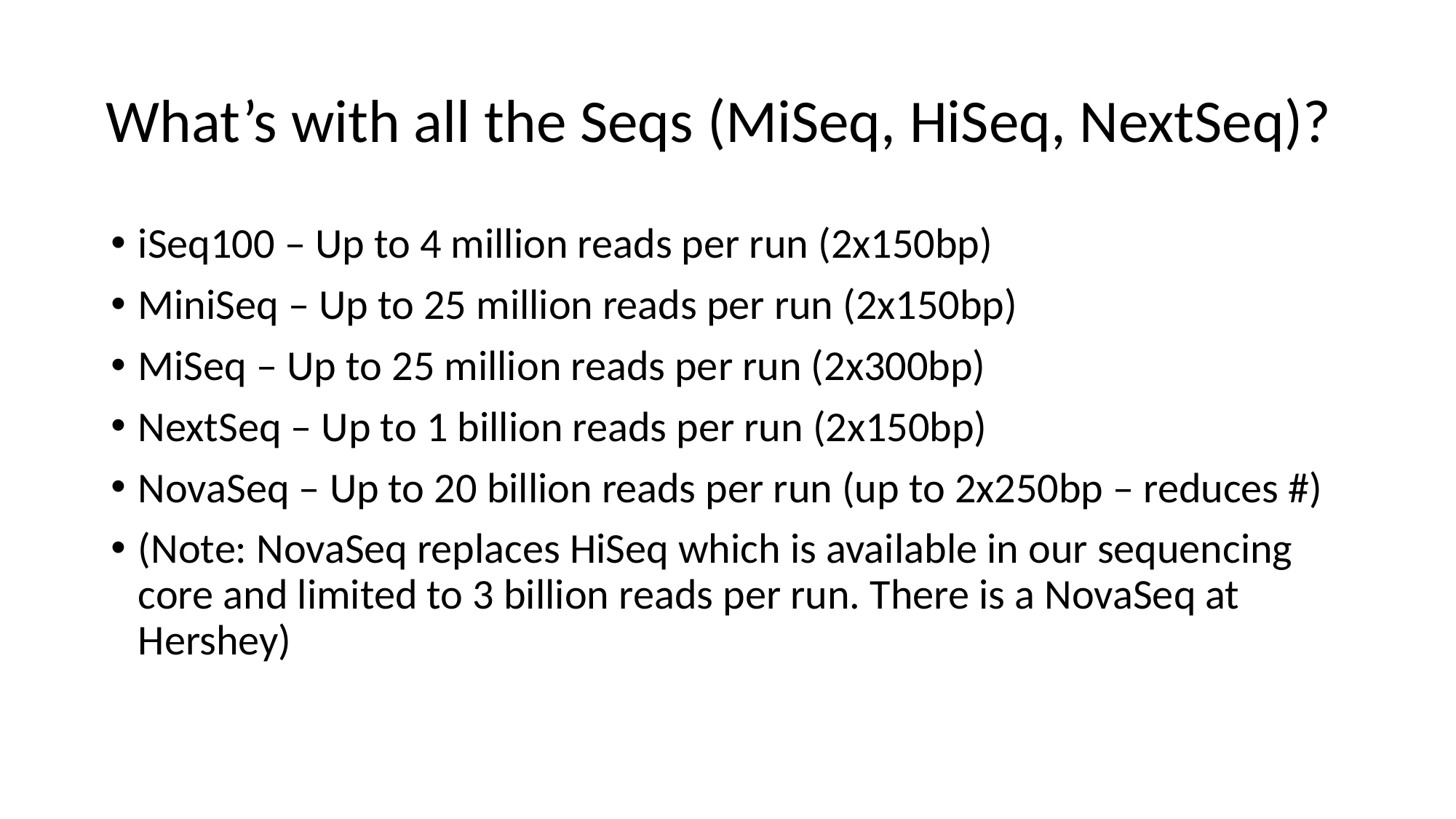

# What’s with all the Seqs (MiSeq, HiSeq, NextSeq)?
iSeq100 – Up to 4 million reads per run (2x150bp)
MiniSeq – Up to 25 million reads per run (2x150bp)
MiSeq – Up to 25 million reads per run (2x300bp)
NextSeq – Up to 1 billion reads per run (2x150bp)
NovaSeq – Up to 20 billion reads per run (up to 2x250bp – reduces #)
(Note: NovaSeq replaces HiSeq which is available in our sequencing core and limited to 3 billion reads per run. There is a NovaSeq at Hershey)